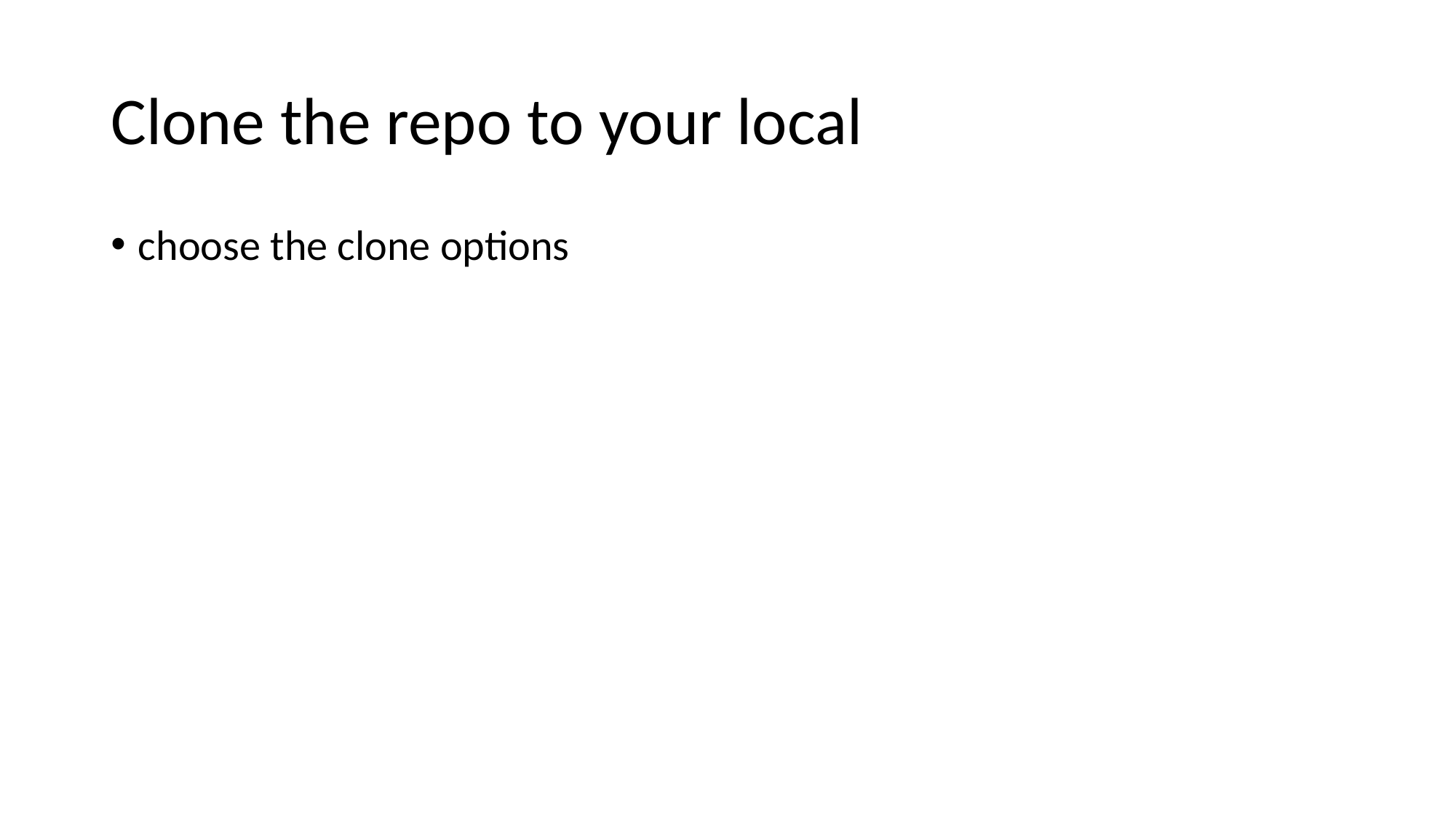

# Clone the repo to your local
choose the clone options